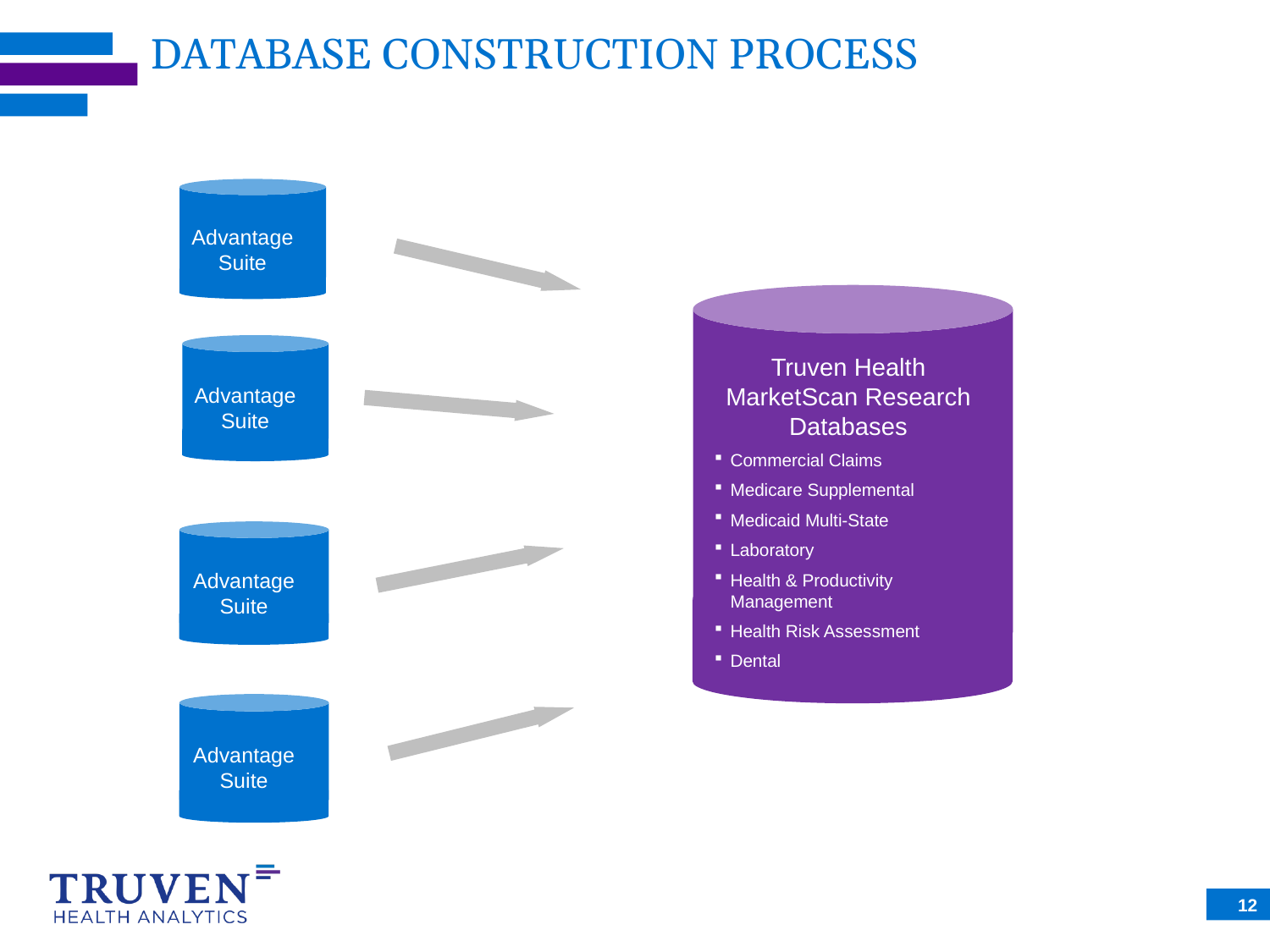

# DATABASE CONSTRUCTION PROCESS

Advantage Suite

Truven Health MarketScan Research Databases
Commercial Claims
Medicare Supplemental
Medicaid Multi-State
Laboratory
Health & Productivity          Management
Health Risk Assessment
Dental

Advantage Suite

Advantage Suite

Advantage Suite

12